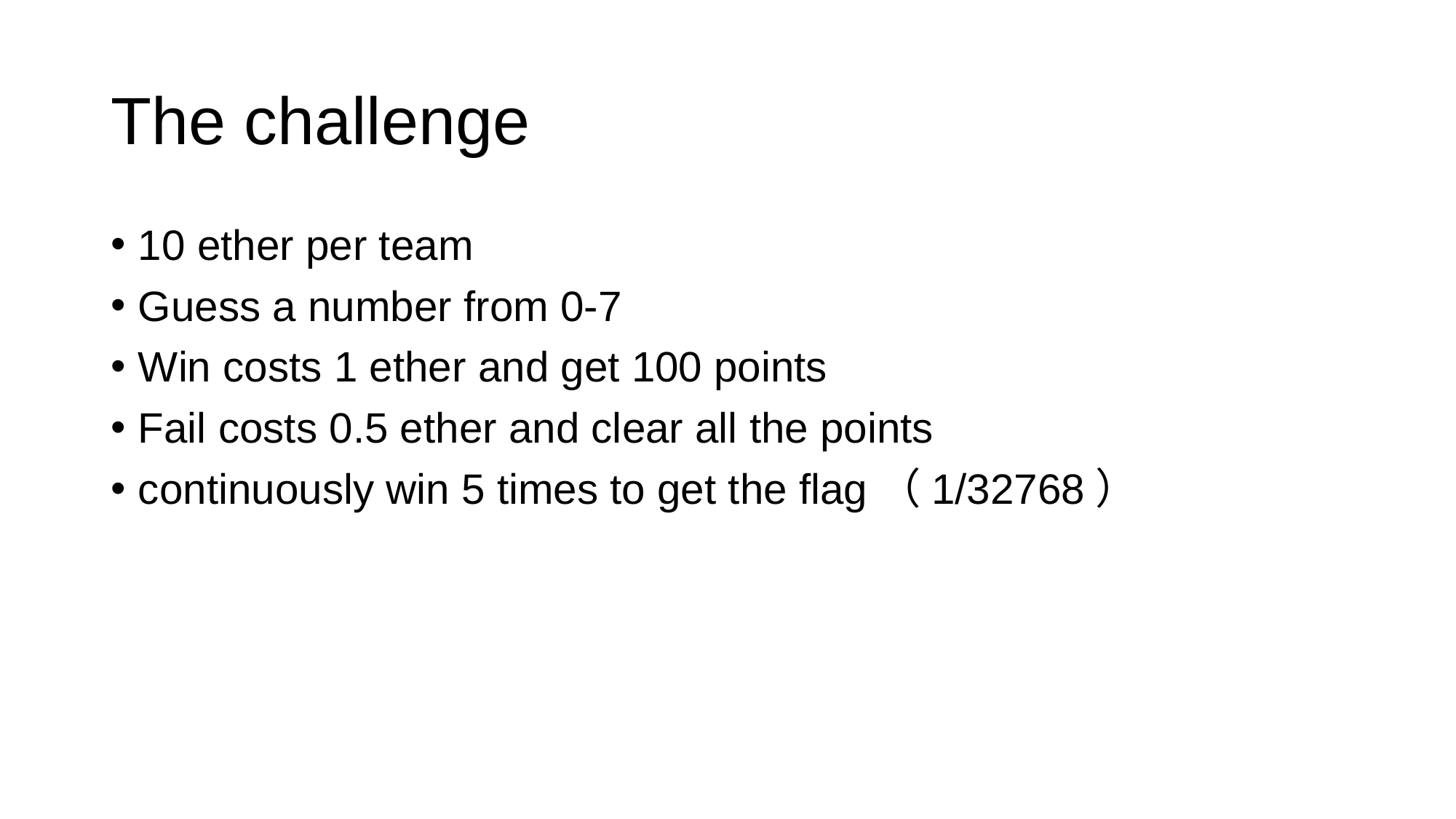

# The challenge
10 ether per team
Guess a number from 0-7
Win costs 1 ether and get 100 points
Fail costs 0.5 ether and clear all the points
continuously win 5 times to get the flag（1/32768）